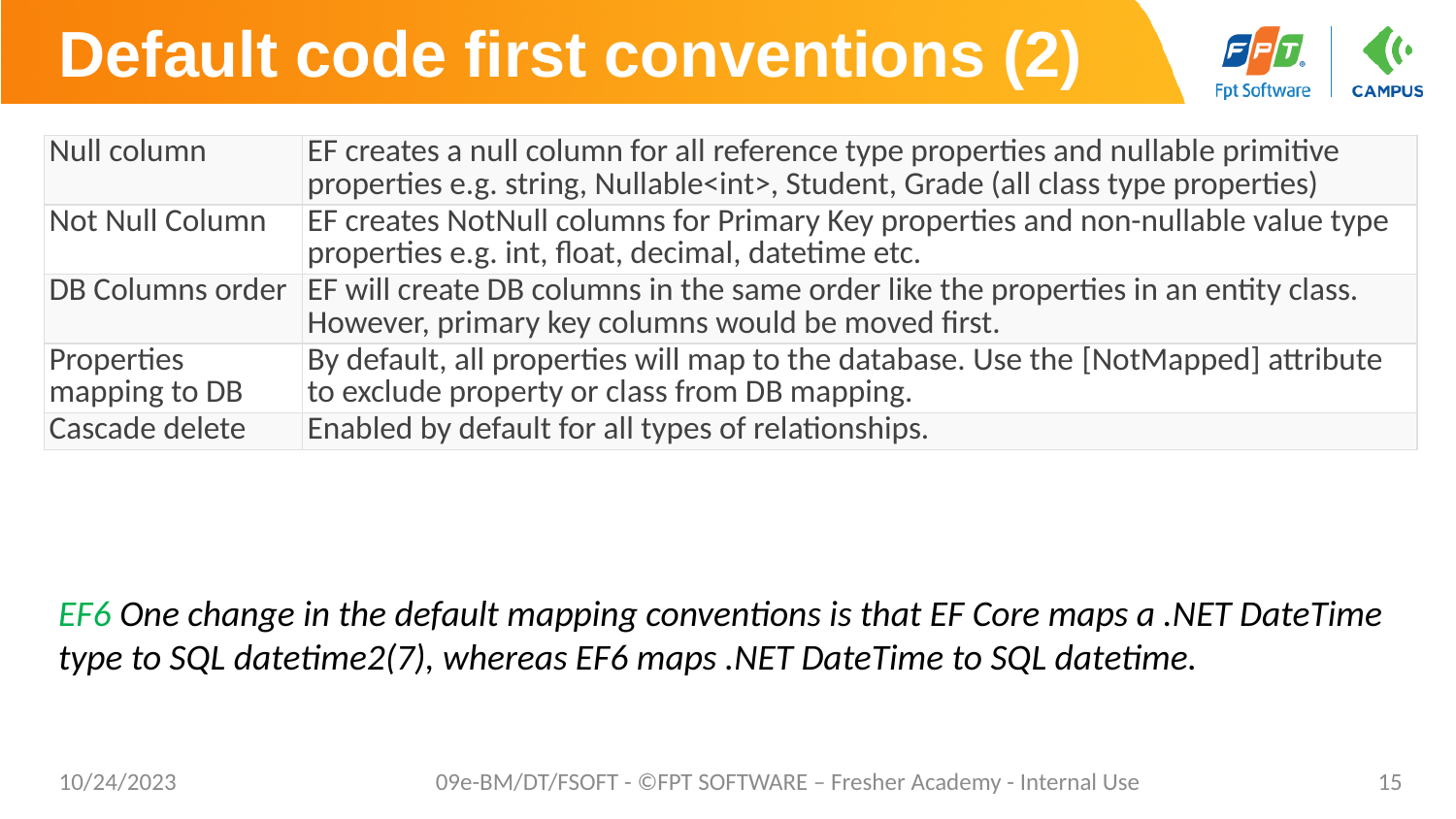

# Default code first conventions (2)
| Null column | EF creates a null column for all reference type properties and nullable primitive properties e.g. string, Nullable<int>, Student, Grade (all class type properties) |
| --- | --- |
| Not Null Column | EF creates NotNull columns for Primary Key properties and non-nullable value type properties e.g. int, float, decimal, datetime etc. |
| DB Columns order | EF will create DB columns in the same order like the properties in an entity class. However, primary key columns would be moved first. |
| Properties mapping to DB | By default, all properties will map to the database. Use the [NotMapped] attribute to exclude property or class from DB mapping. |
| Cascade delete | Enabled by default for all types of relationships. |
EF6 One change in the default mapping conventions is that EF Core maps a .NET DateTime type to SQL datetime2(7), whereas EF6 maps .NET DateTime to SQL datetime.
10/24/2023
09e-BM/DT/FSOFT - ©FPT SOFTWARE – Fresher Academy - Internal Use
15